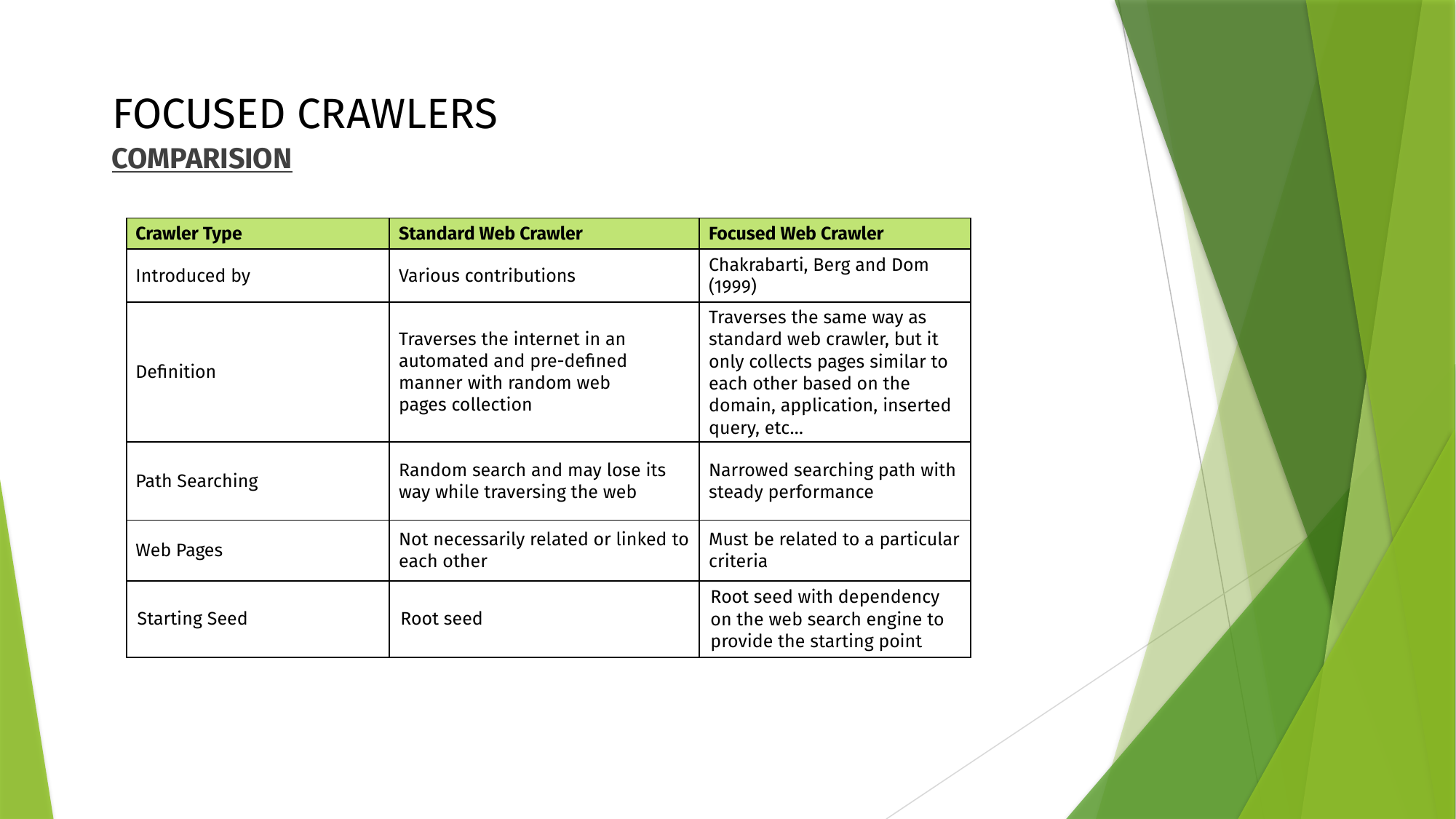

FOCUSED CRAWLERS
 COMPARISION

| Crawler Type | Standard Web Crawler | Focused Web Crawler |
| --- | --- | --- |
| Introduced by | Various contributions | Chakrabarti, Berg and Dom (1999) |
| Definition | Traverses the internet in an automated and pre-defined manner with random web pages collection | Traverses the same way as standard web crawler, but it only collects pages similar to each other based on the domain, application, inserted query, etc… |
| Path Searching | Random search and may lose its way while traversing the web | Narrowed searching path with steady performance |
| Web Pages | Not necessarily related or linked to each other | Must be related to a particular criteria |
| Starting Seed | Root seed | Root seed with dependency on the web search engine to provide the starting point |